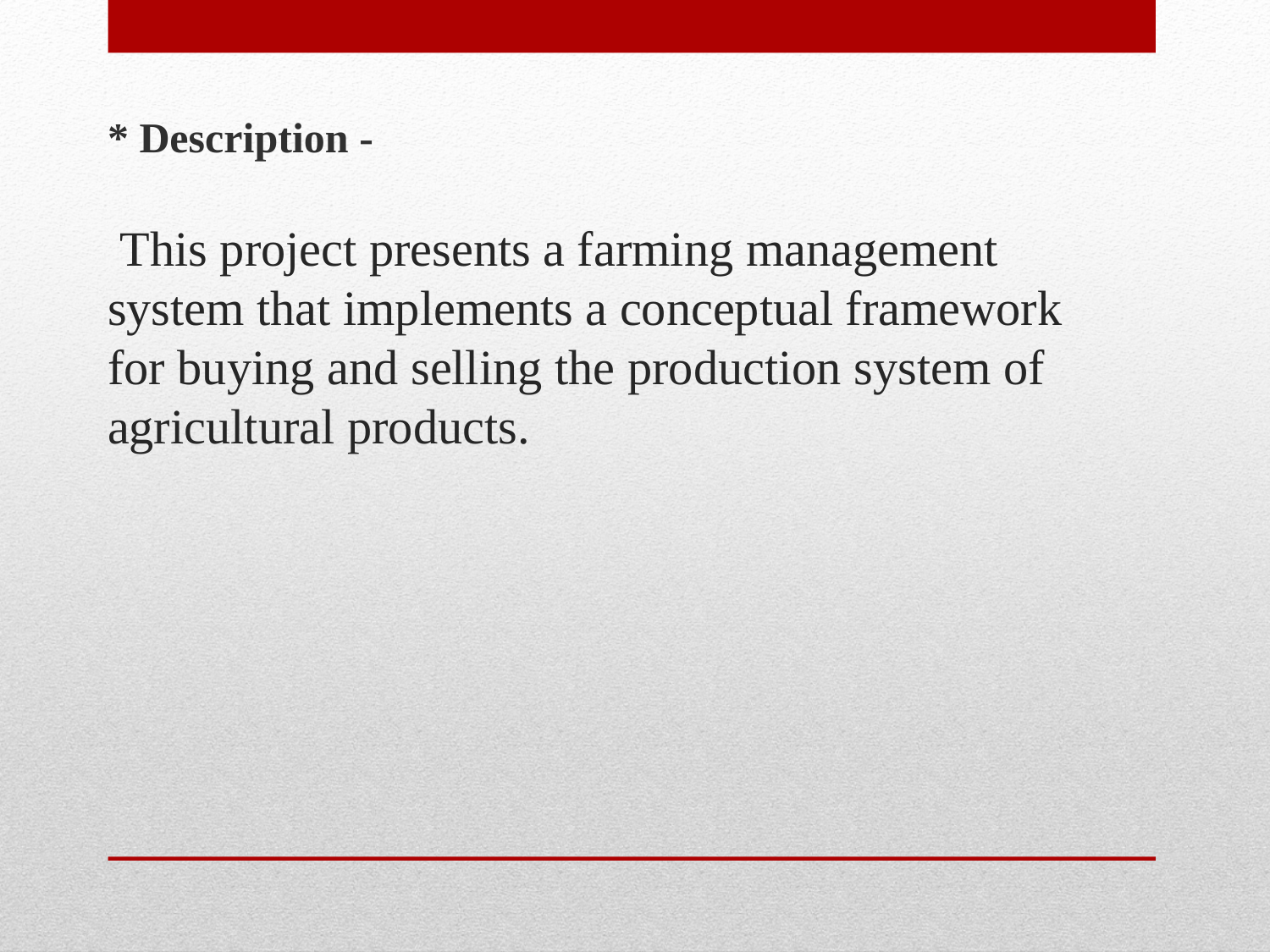

* Description -
# This project presents a farming management system that implements a conceptual framework for buying and selling the production system of agricultural products.